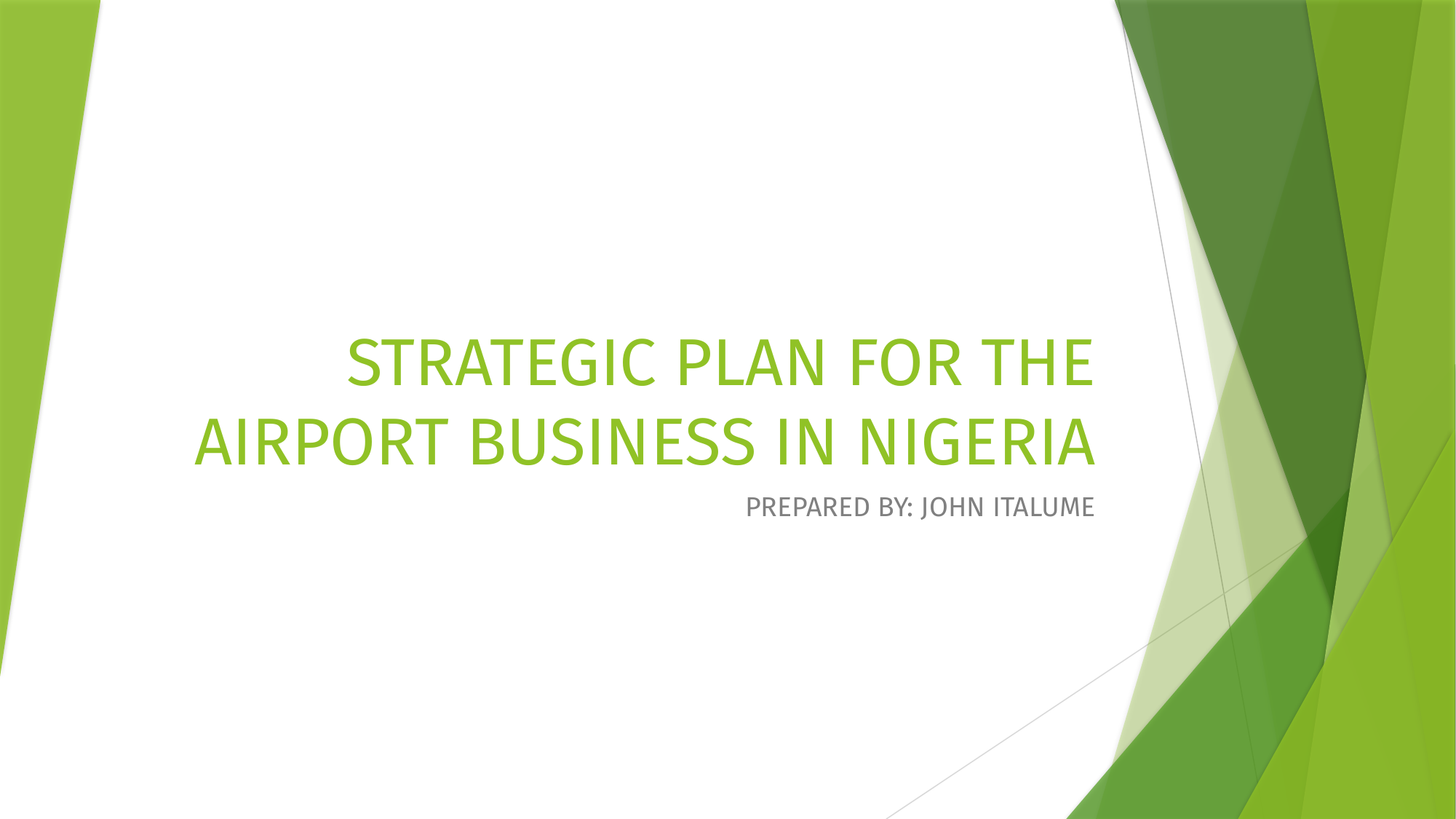

# STRATEGIC PLAN FOR THE AIRPORT BUSINESS IN NIGERIA
PREPARED BY: JOHN ITALUME